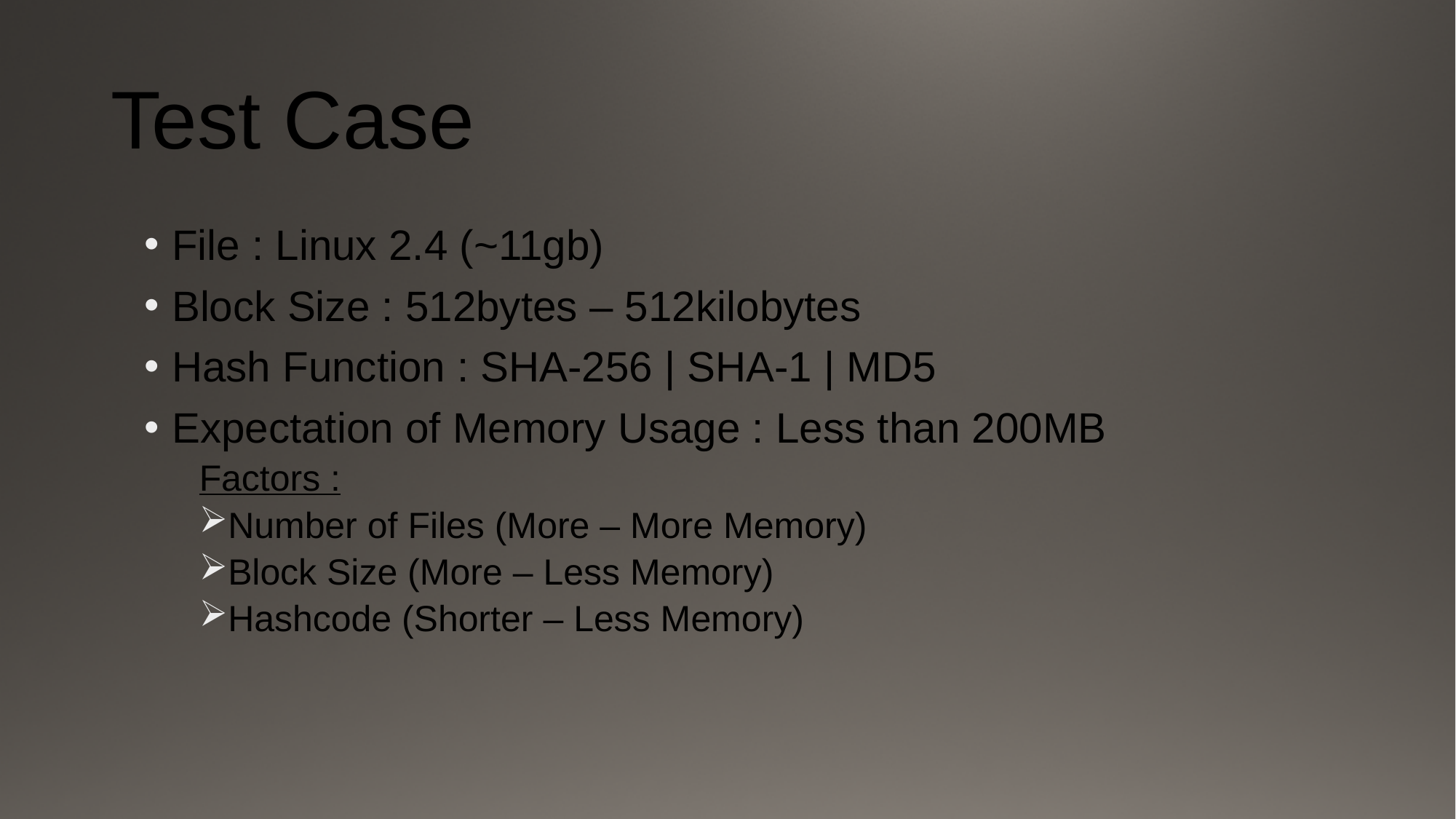

# Test Case
File : Linux 2.4 (~11gb)
Block Size : 512bytes – 512kilobytes
Hash Function : SHA-256 | SHA-1 | MD5
Expectation of Memory Usage : Less than 200MB
Factors :
Number of Files (More – More Memory)
Block Size (More – Less Memory)
Hashcode (Shorter – Less Memory)